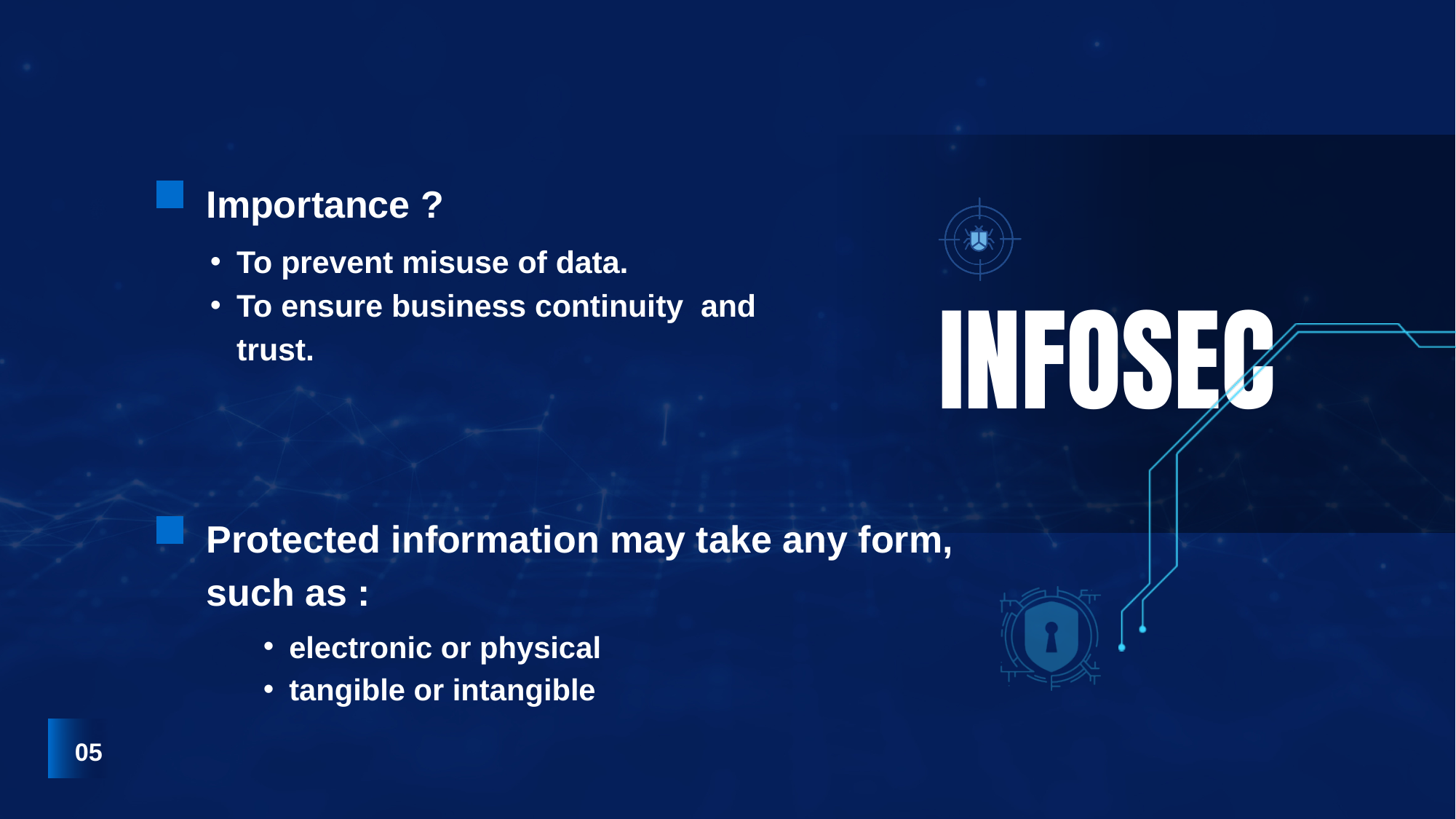

Importance ?

To prevent misuse of data.
To ensure business continuity  and trust.

INFOSEC
Protected information may take any form, such as :

electronic or physical
tangible or intangible

05